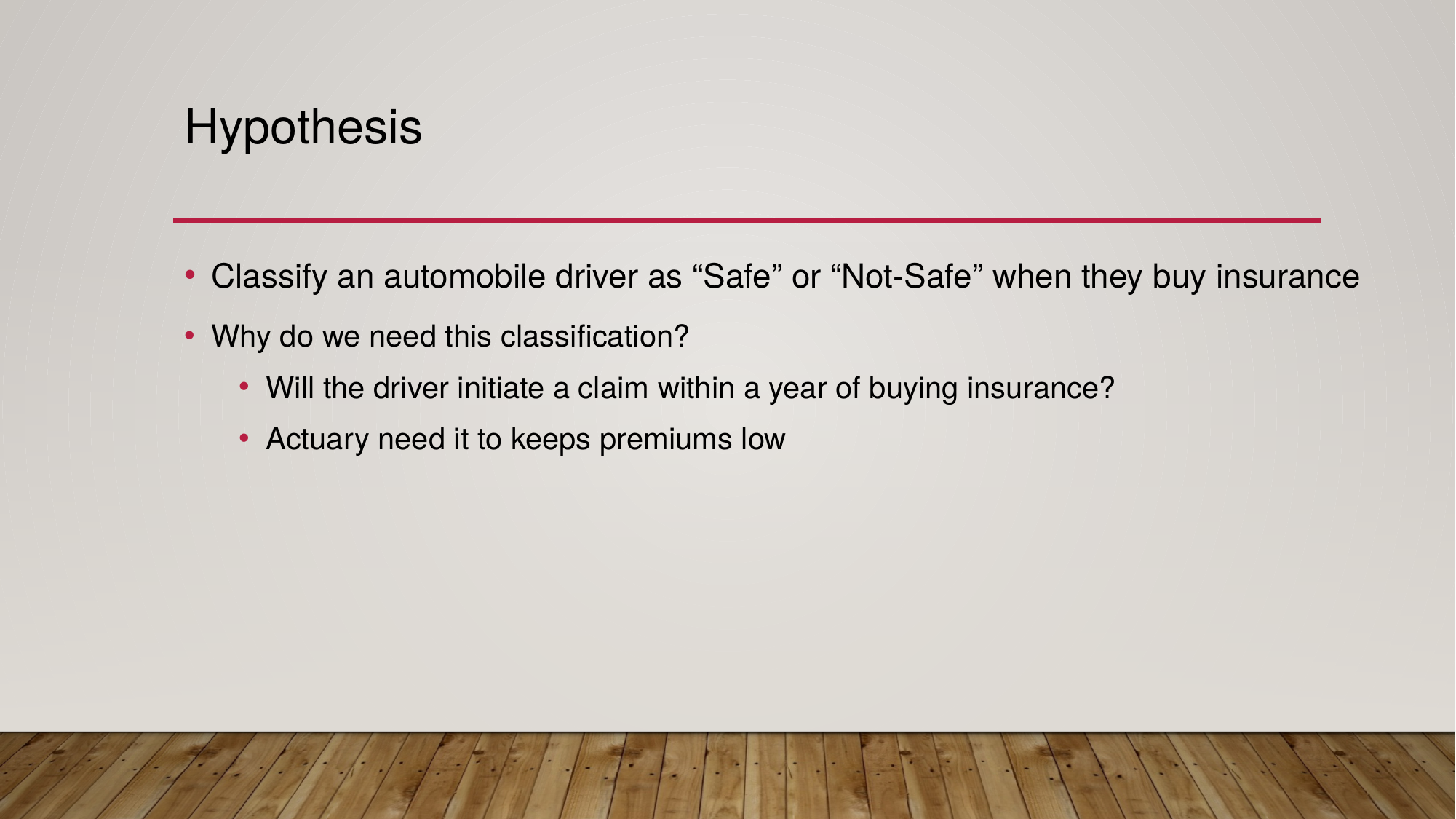

# Hypothesis
Classify an automobile driver as “Safe” or “Not-Safe” when they buy insurance
Why do we need this classification?
Will the driver initiate a claim within a year of buying insurance?
Actuary need it to keeps premiums low